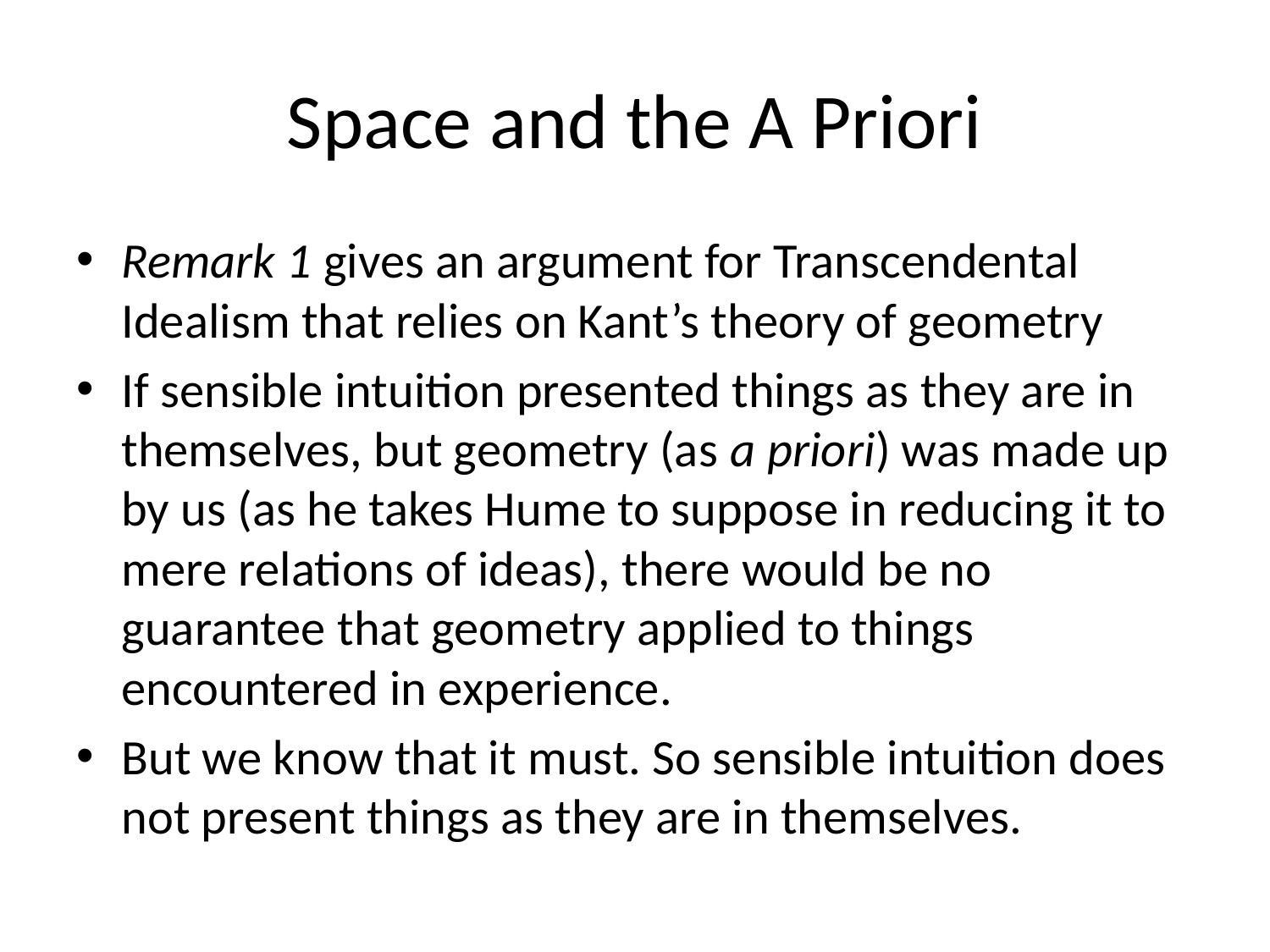

# Space and the A Priori
Remark 1 gives an argument for Transcendental Idealism that relies on Kant’s theory of geometry
If sensible intuition presented things as they are in themselves, but geometry (as a priori) was made up by us (as he takes Hume to suppose in reducing it to mere relations of ideas), there would be no guarantee that geometry applied to things encountered in experience.
But we know that it must. So sensible intuition does not present things as they are in themselves.